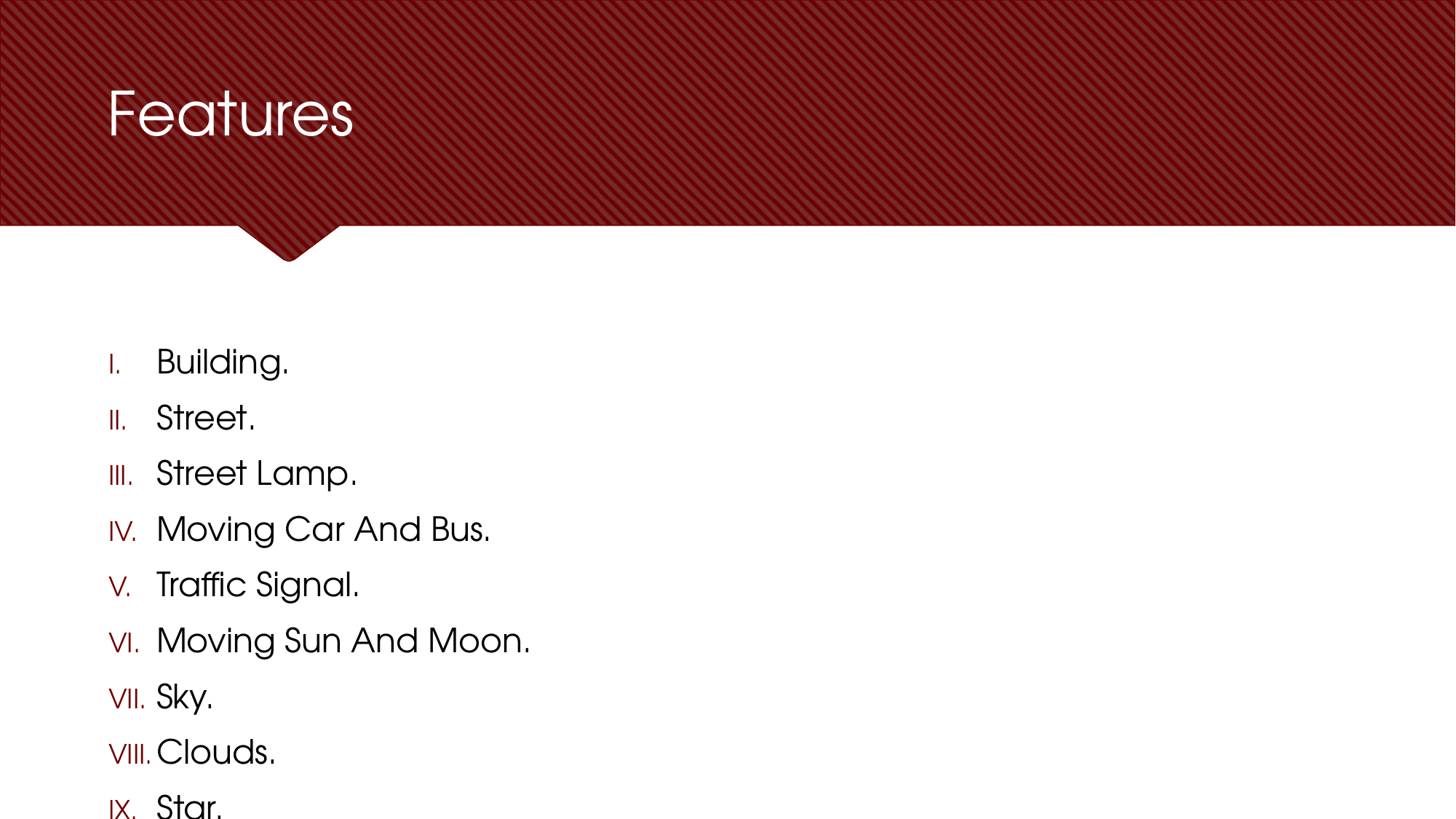

# Features
Building.
Street.
Street Lamp.
Moving Car And Bus.
Traffic Signal.
Moving Sun And Moon.
Sky.
Clouds.
Star.
Day Night View.